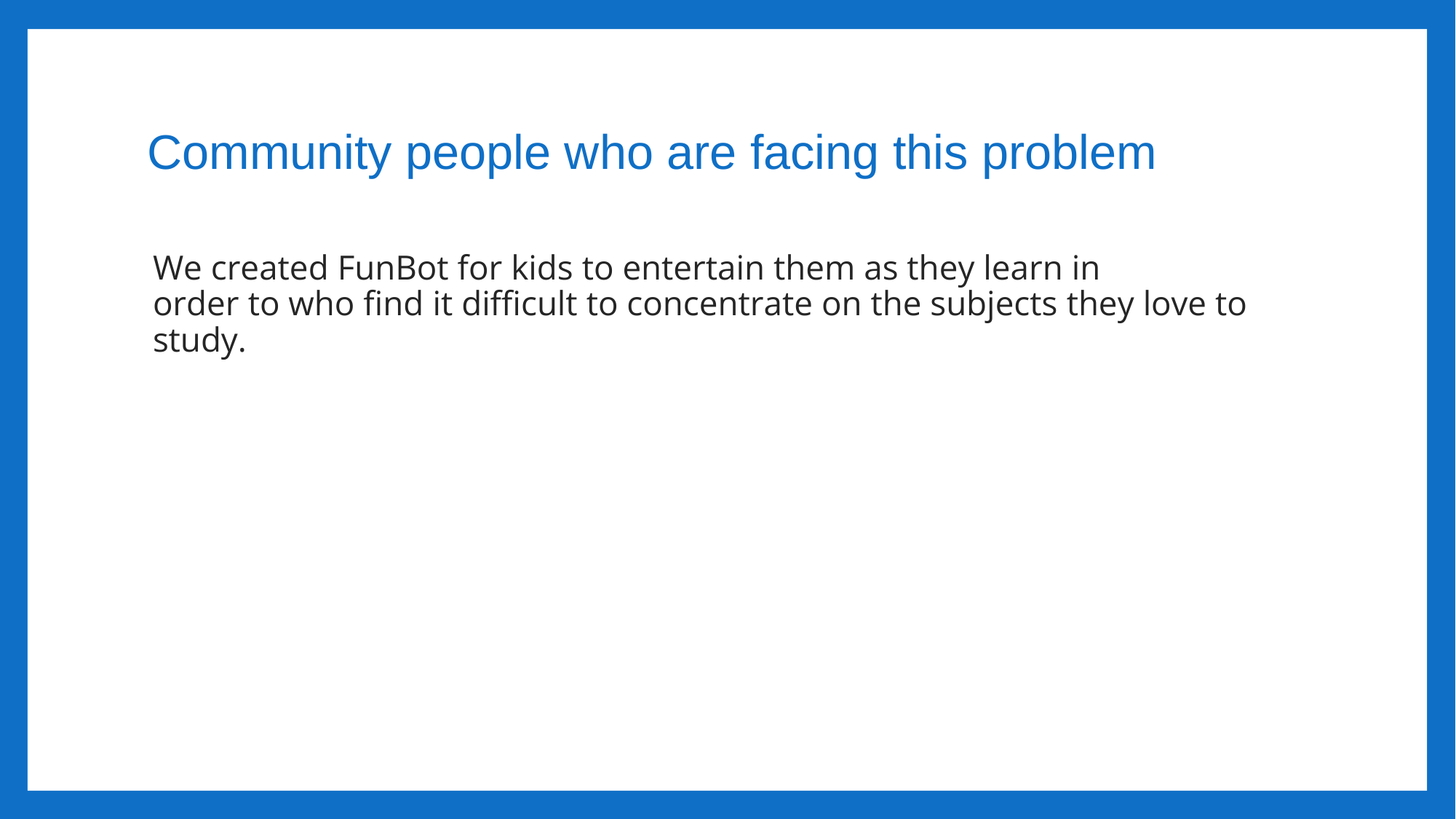

# Community people who are facing this problem
We created FunBot for kids to entertain them as they learn in order to who find it difficult to concentrate on the subjects they love to study.